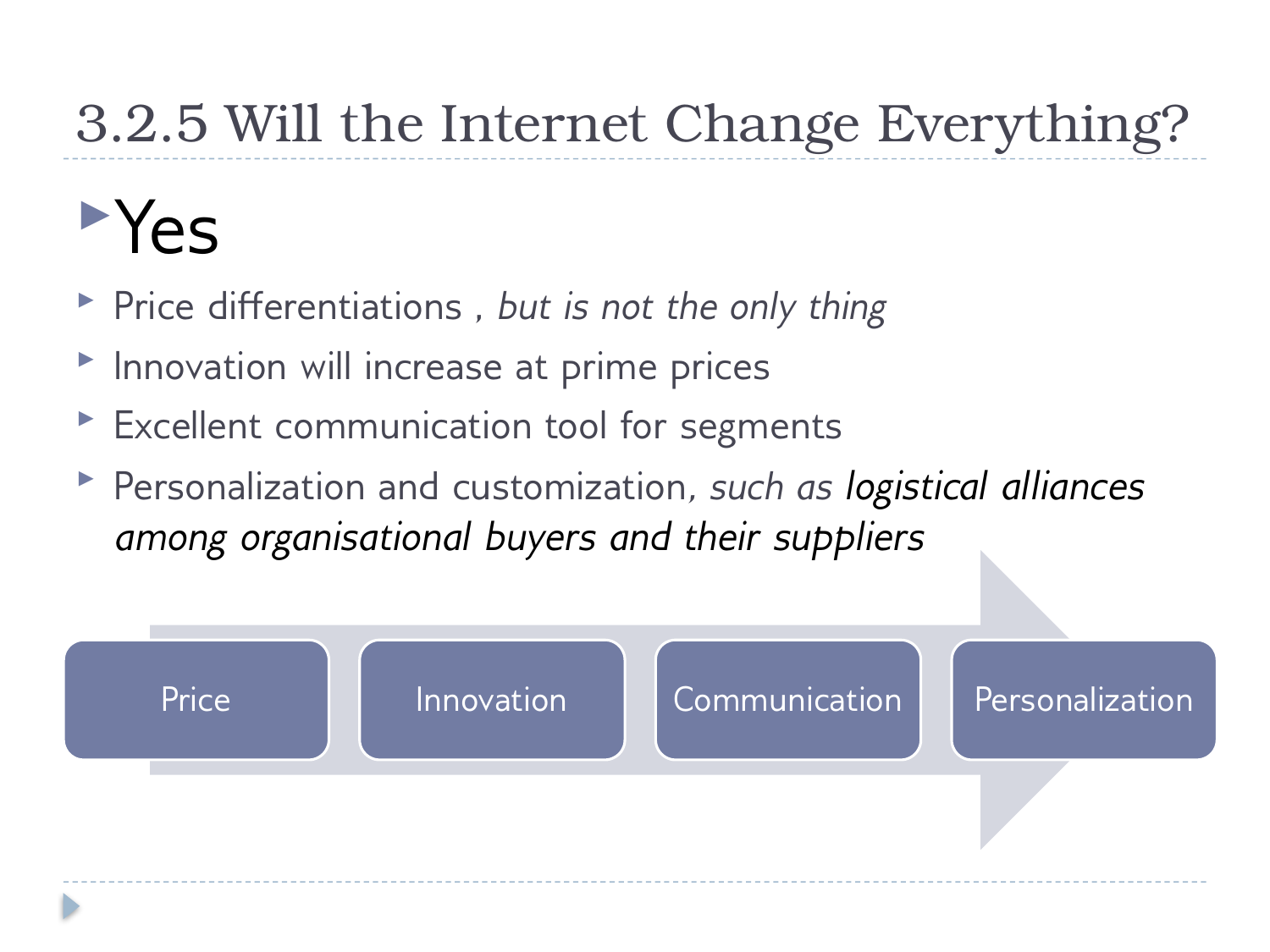

# 3.2.5 Will the Internet Change Everything?
Yes
Price differentiations , but is not the only thing
Innovation will increase at prime prices
Excellent communication tool for segments
Personalization and customization, such as logistical alliances among organisational buyers and their suppliers

Price
Innovation
Communication
Personalization